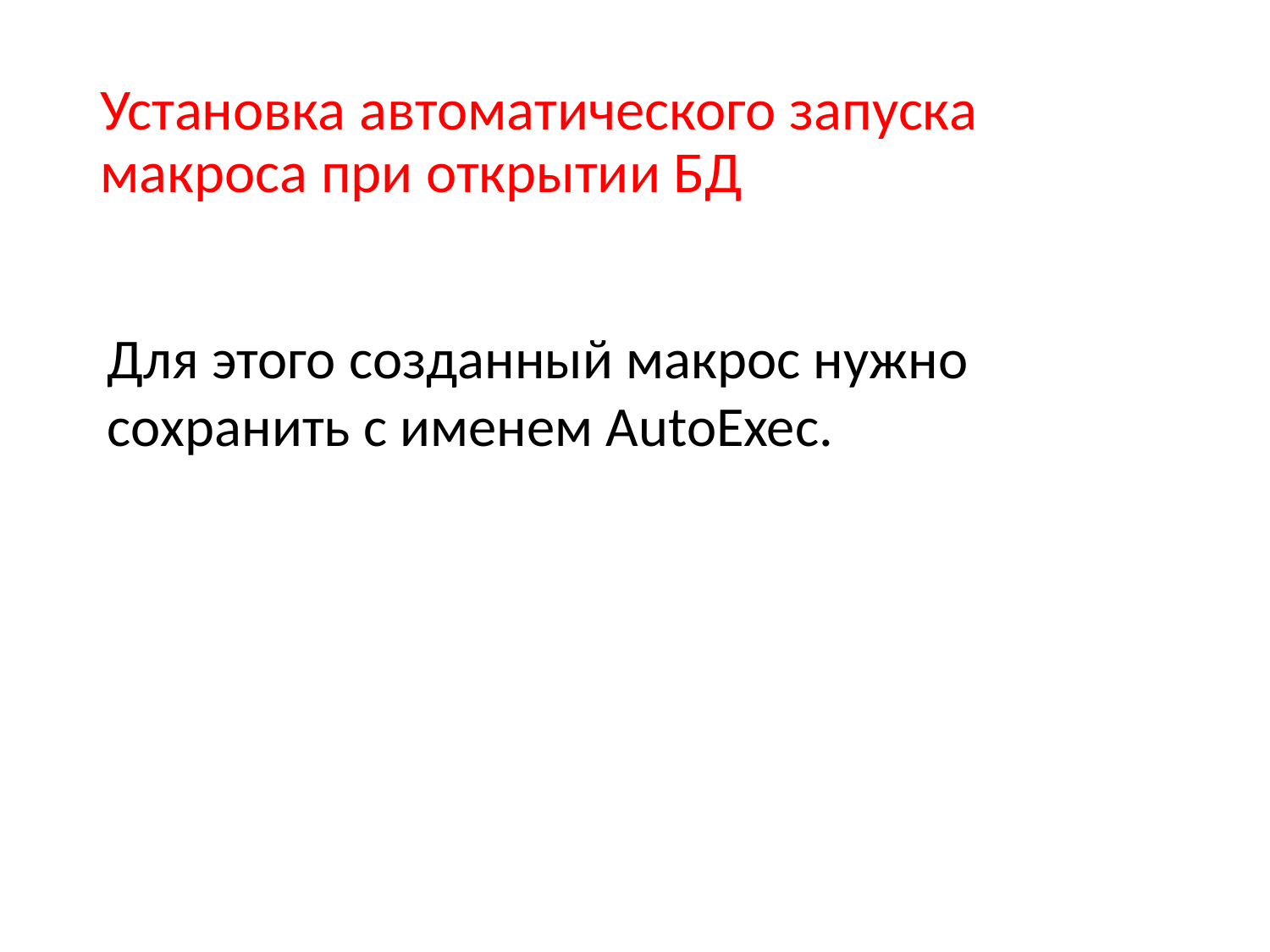

# Установка автоматического запуска макроса при открытии БД
Для этого созданный макрос нужно сохранить с именем AutoExec.